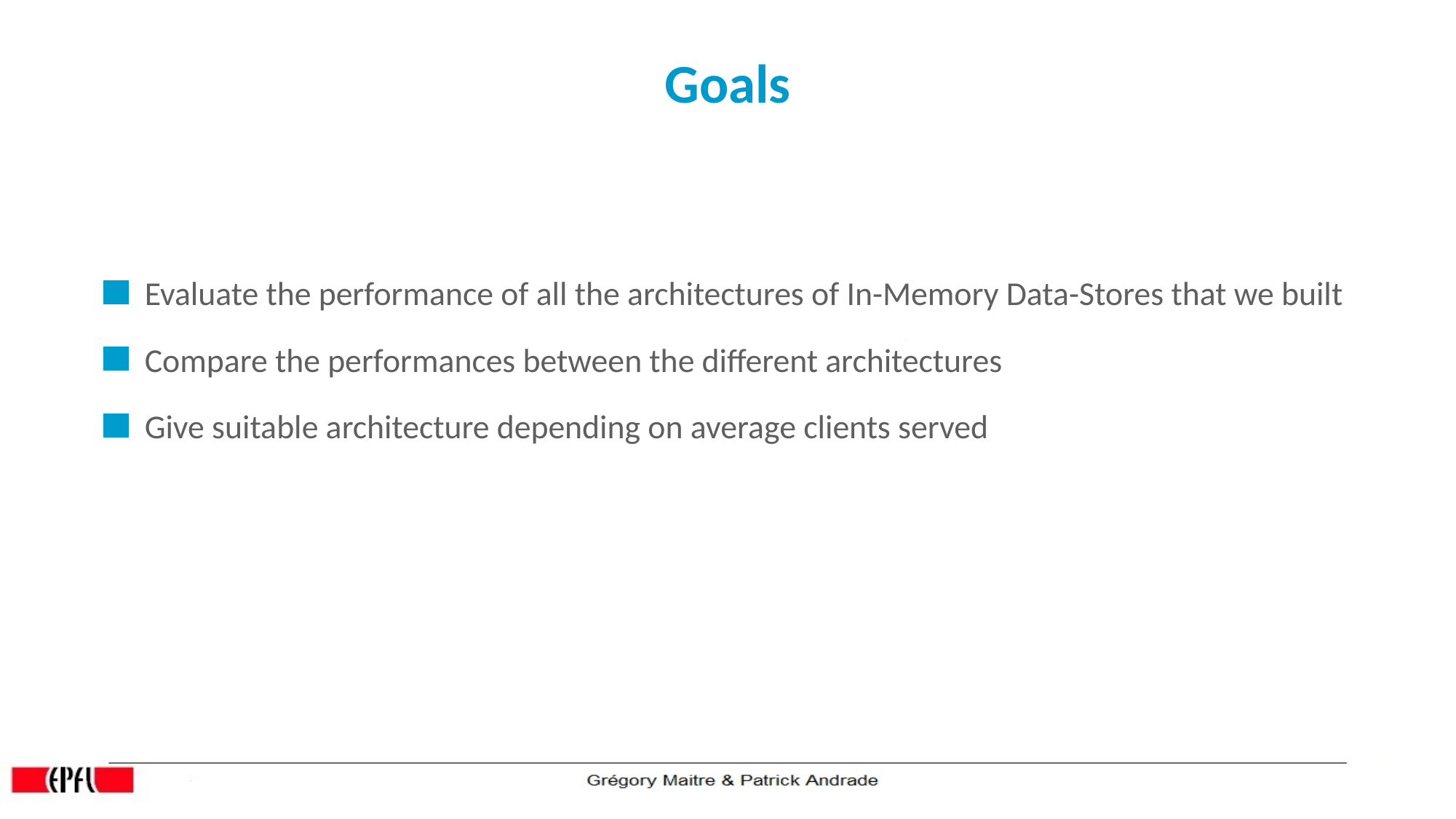

Goals
Evaluate the performance of all the architectures of In-Memory Data-Stores that we built
Compare the performances between the different architectures
Give suitable architecture depending on average clients served